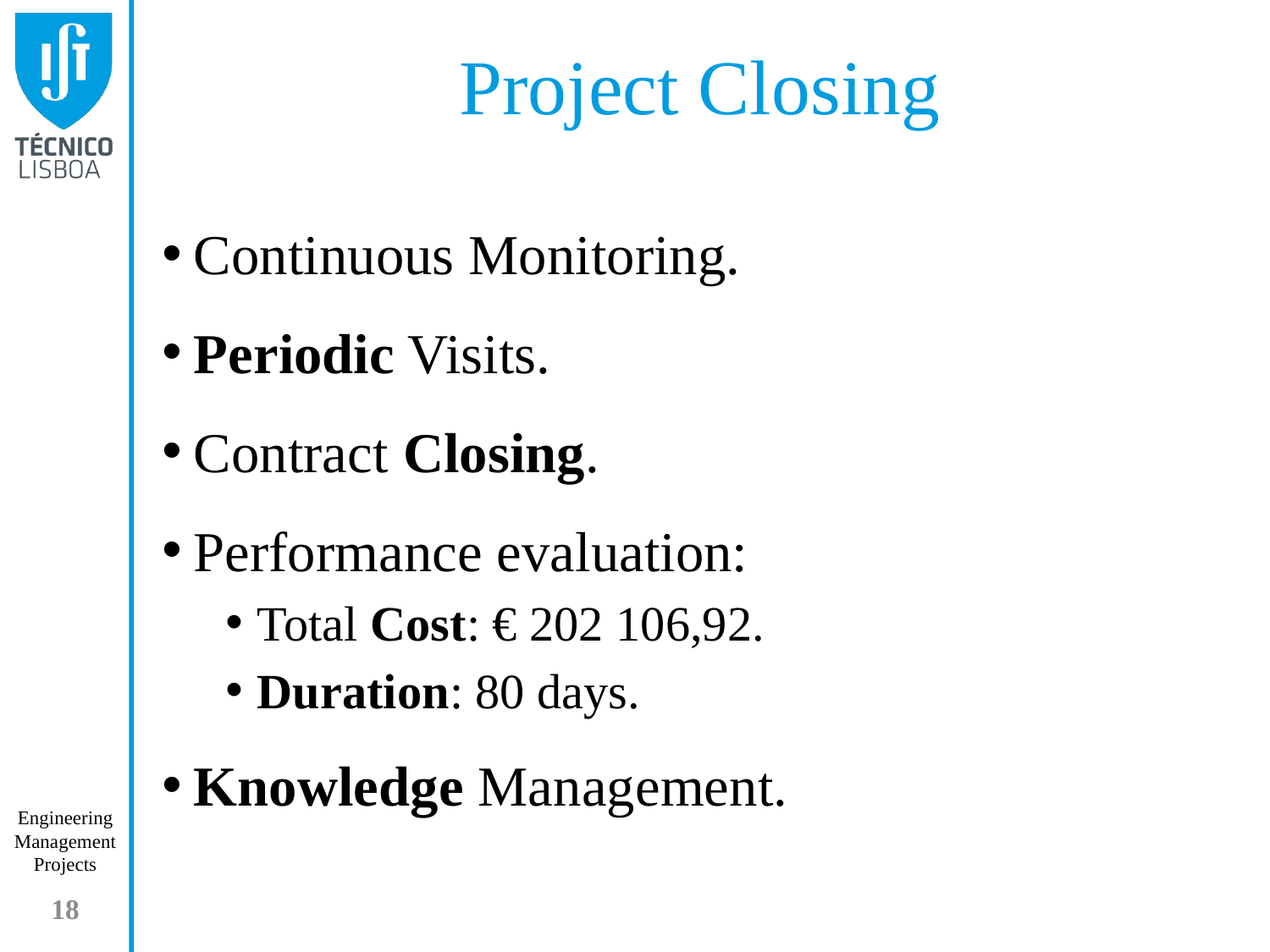

Project Closing
Continuous Monitoring.
Periodic Visits.
Contract Closing.
Performance evaluation:
Total Cost: € 202 106,92.
Duration: 80 days.
Knowledge Management.
18